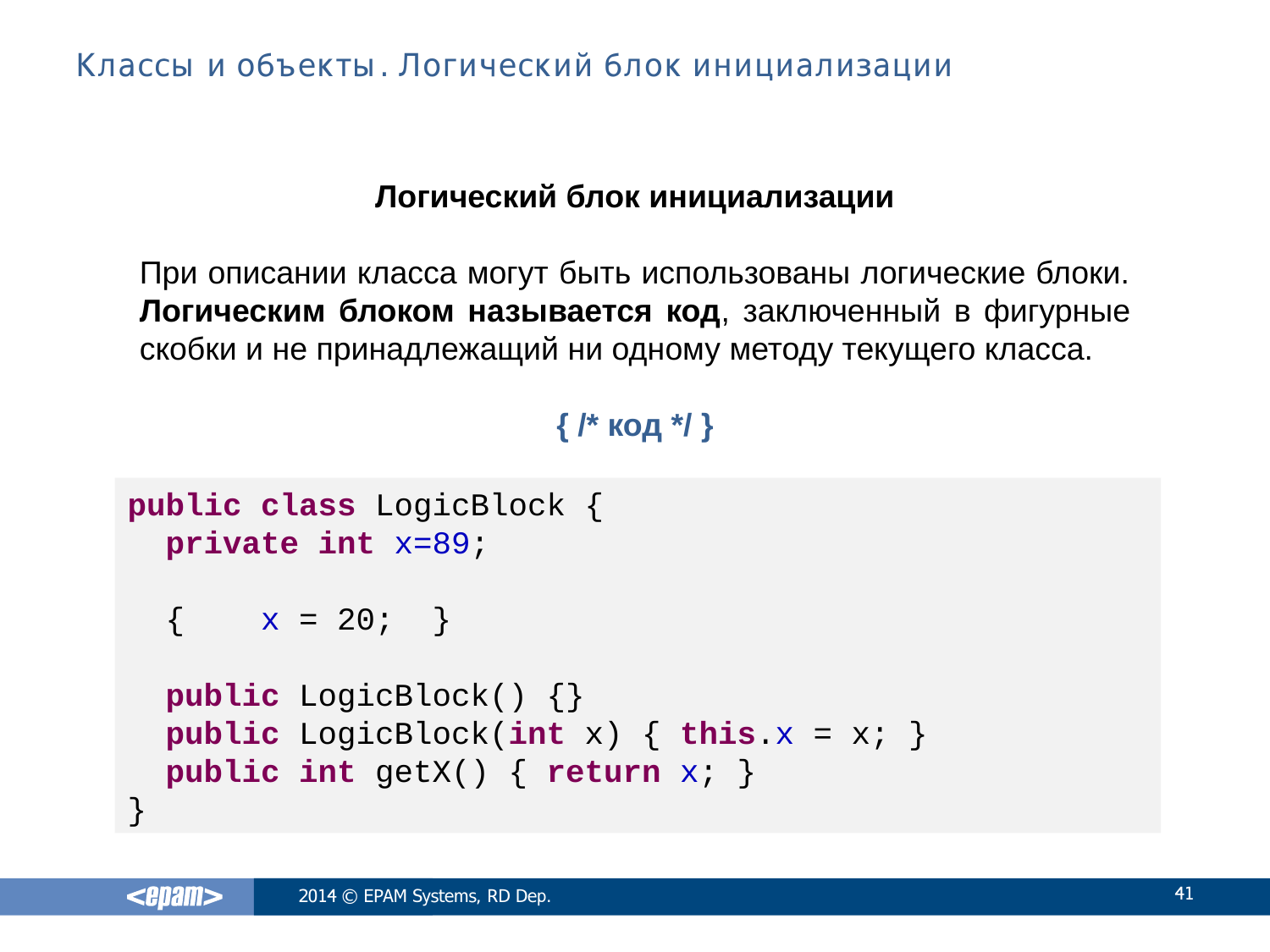

# Классы и объекты. Логический блок инициализации
Логический блок инициализации

При описании класса могут быть использованы логические блоки. Логическим блоком называется код, заключенный в фигурные скобки и не принадлежащий ни одному методу текущего класса.

{ /* код */ }

public class LogicBlock {
  private int x=89;

  {    x = 20;  }

  public LogicBlock() {}
  public LogicBlock(int x) { this.x = x; }
  public int getX() { return x; }
}
41
2014 © EPAM Systems, RD Dep.